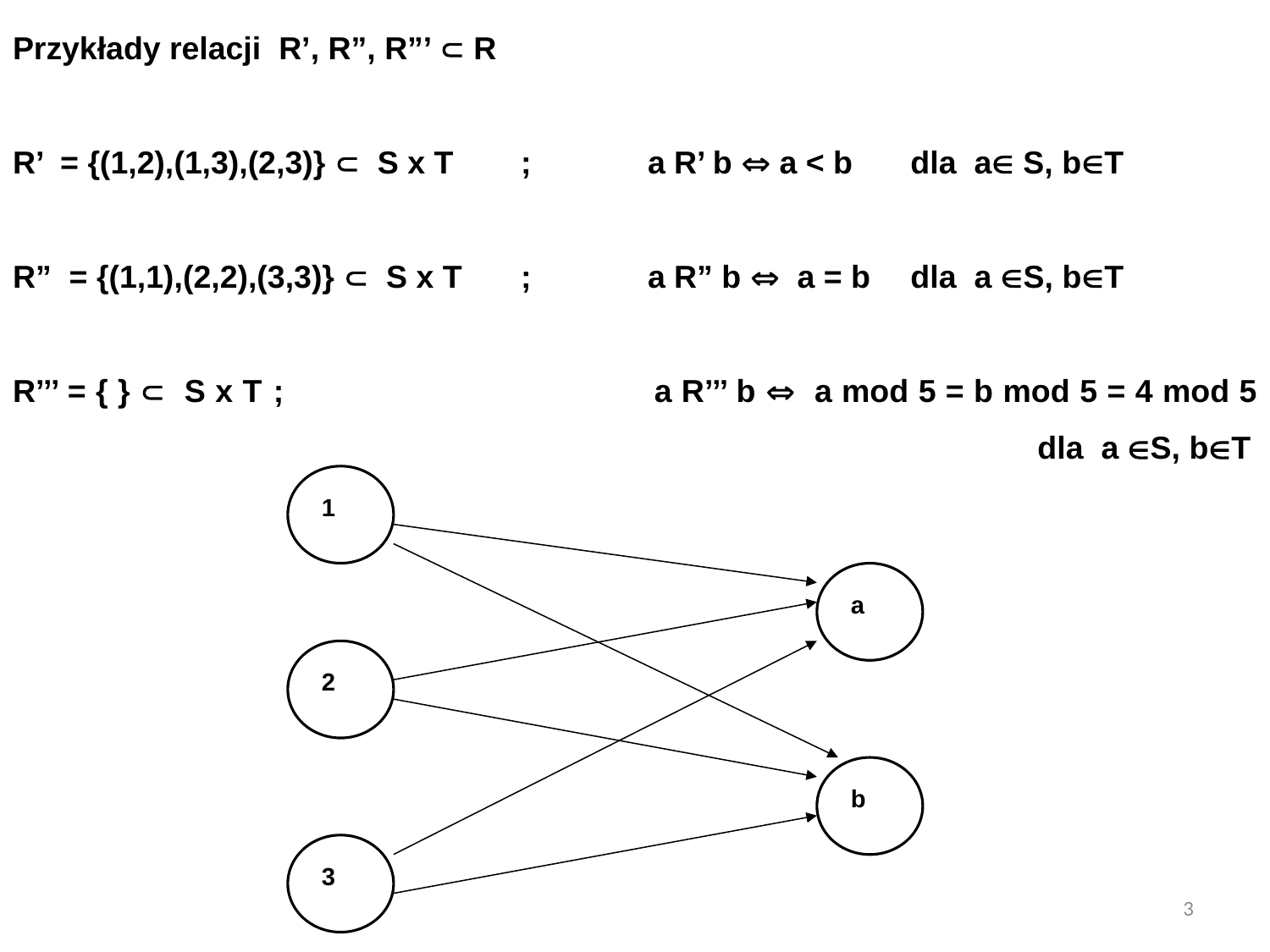

Przykłady relacji  R’, R”, R”’ ⊂ R

R’  = {(1,2),(1,3),(2,3)} ⊂  S x T	;	a R’ b ⇔ a < b	 dla  a∈ S, b∈T

R”  = {(1,1),(2,2),(3,3)} ⊂  S x T	;	a R” b ⇔  a = b	 dla  a ∈S, b∈T

R’’’ = { } ⊂  S x T	;			a R’’’ b ⇔  a mod 5 = b mod 5 = 4 mod 5								 dla  a ∈S, b∈T

1

a

2

b

3
3